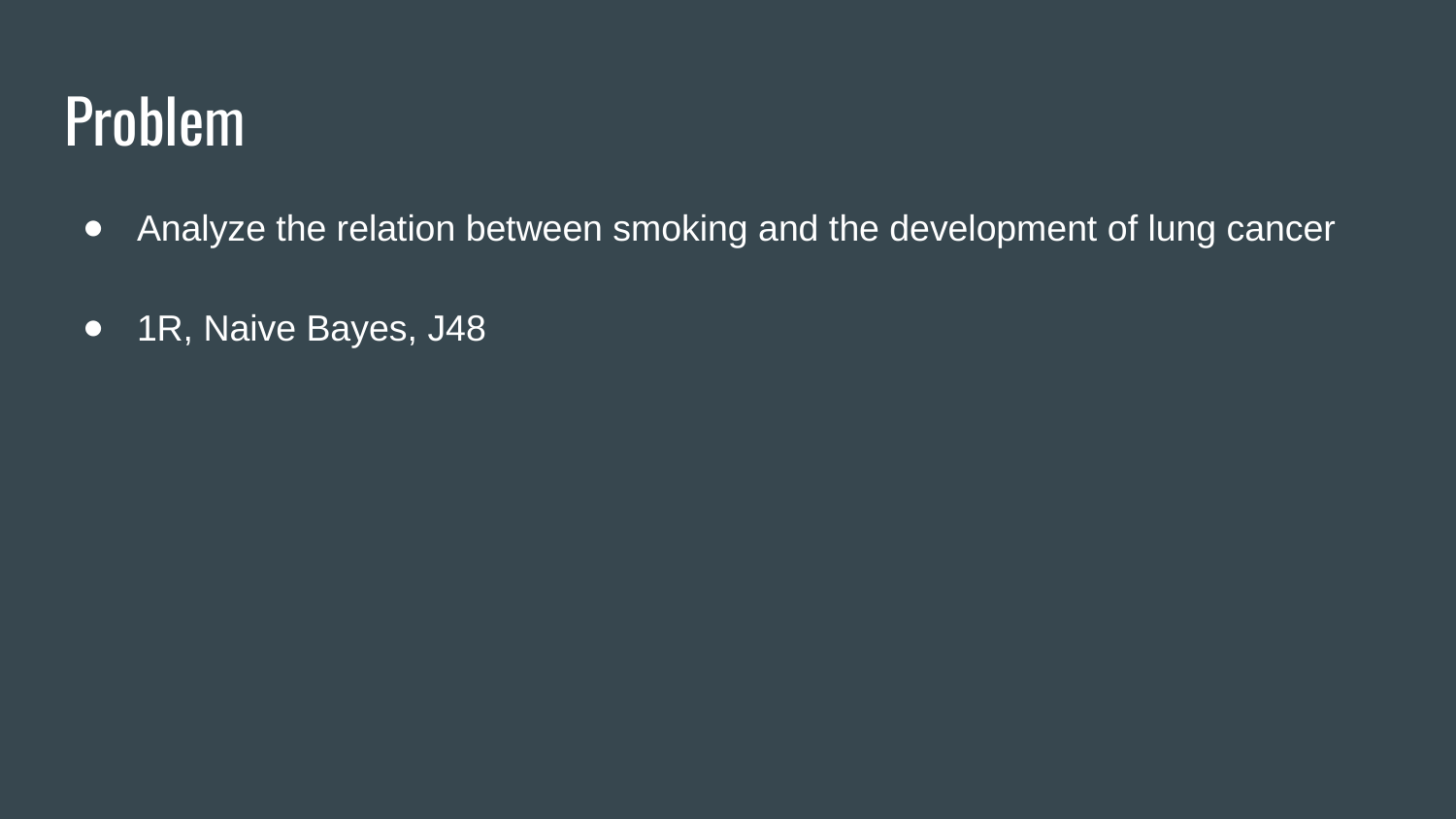

# Problem
Analyze the relation between smoking and the development of lung cancer

1R, Naive Bayes, J48